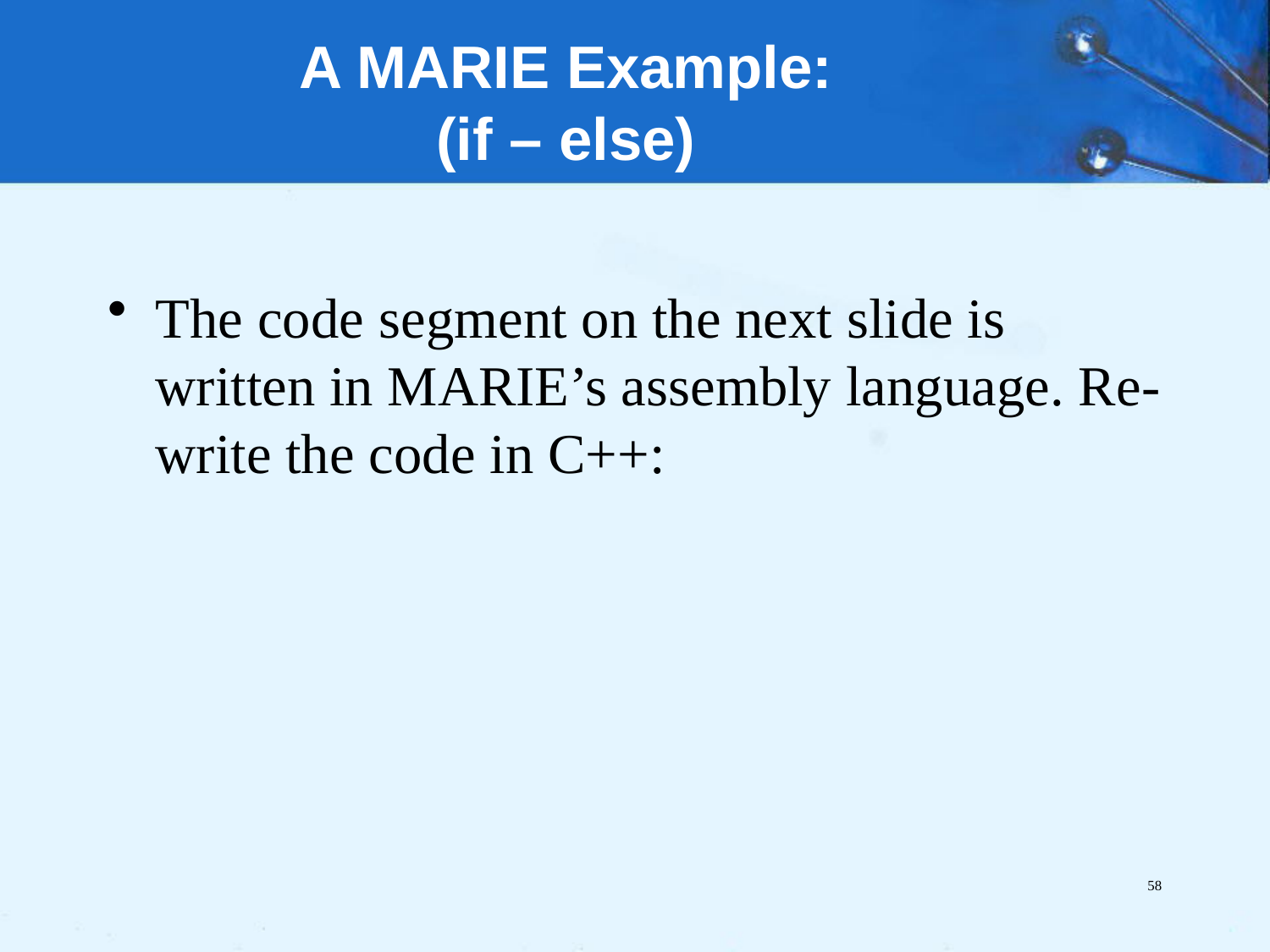

# A MARIE Example: (if – else)
The code segment on the next slide is written in MARIE’s assembly language. Re-write the code in C++:

58